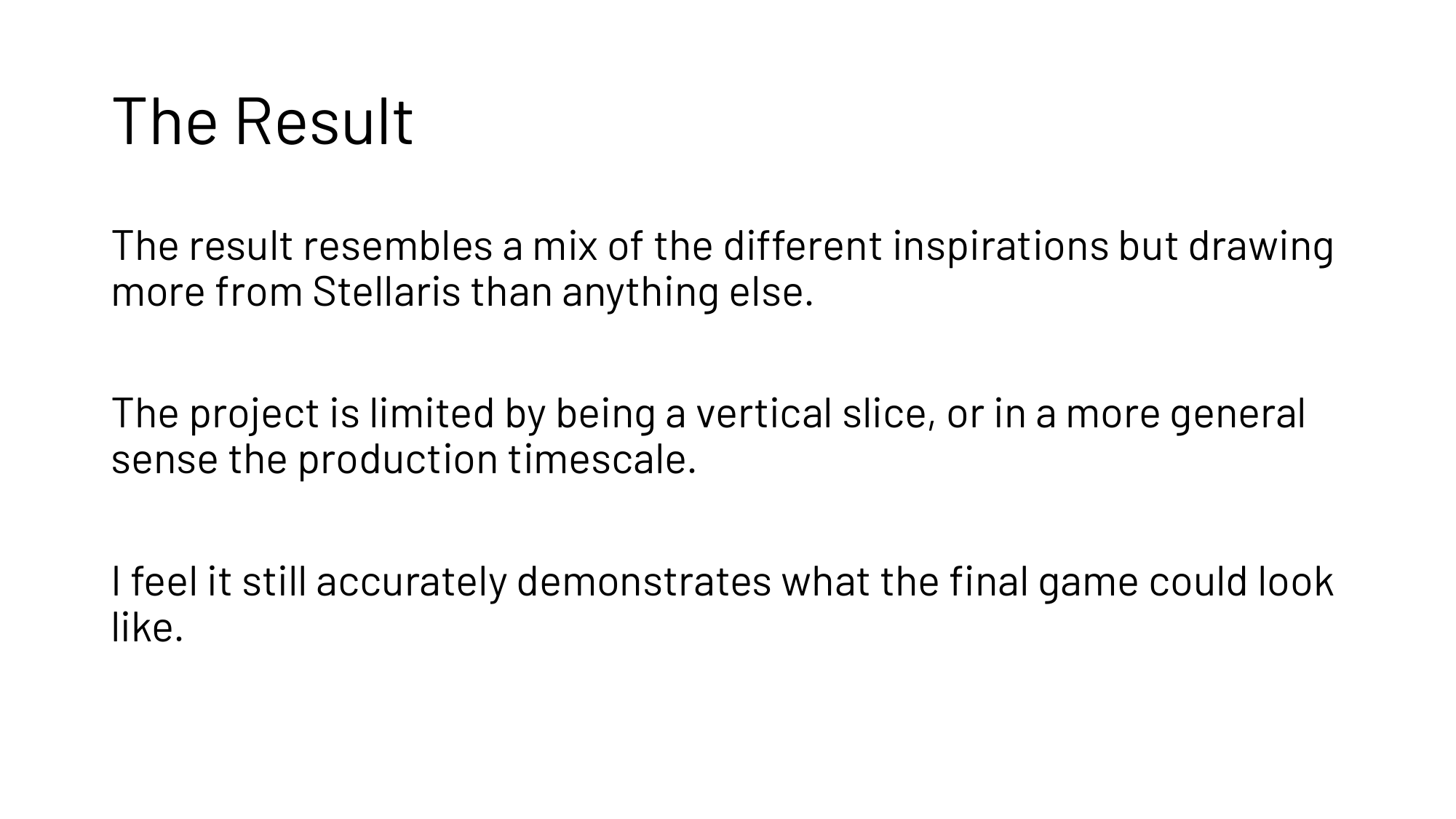

# The Result
The result resembles a mix of the different inspirations but drawing more from Stellaris than anything else.

The project is limited by being a vertical slice, or in a more general sense the production timescale.

I feel it still accurately demonstrates what the final game could look like.